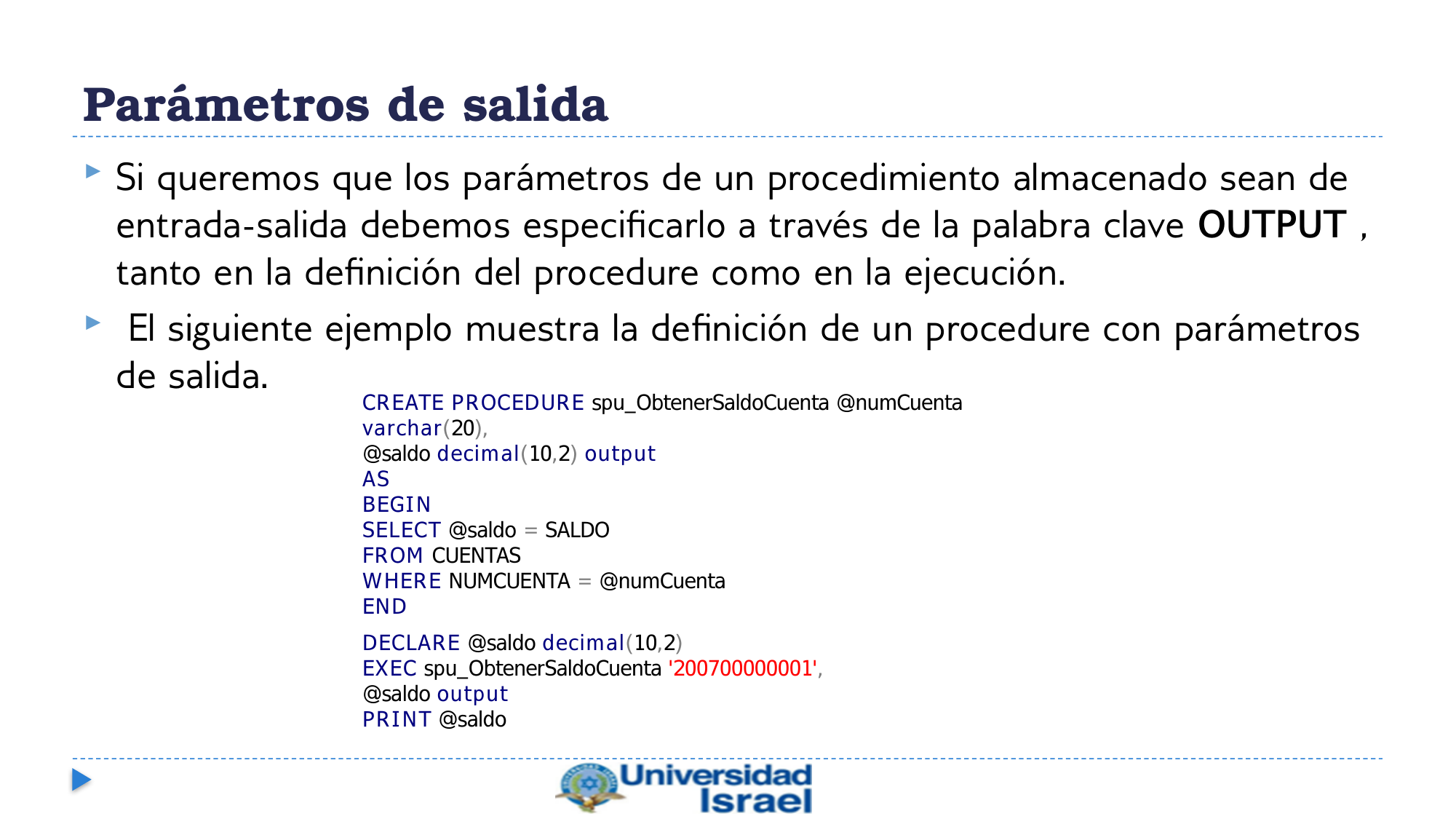

# Parámetros de salida
Si queremos que los parámetros de un procedimiento almacenado sean de entrada-salida debemos especificarlo a través de la palabra clave OUTPUT , tanto en la definición del procedure como en la ejecución.
 El siguiente ejemplo muestra la definición de un procedure con parámetros de salida.

CREATE PROCEDURE spu_ObtenerSaldoCuenta @numCuenta varchar(20),
@saldo decimal(10,2) output
AS
BEGIN
SELECT @saldo = SALDO
FROM CUENTAS
WHERE NUMCUENTA = @numCuenta
END
DECLARE @saldo decimal(10,2)
EXEC spu_ObtenerSaldoCuenta '200700000001', @saldo output
PRINT @saldo